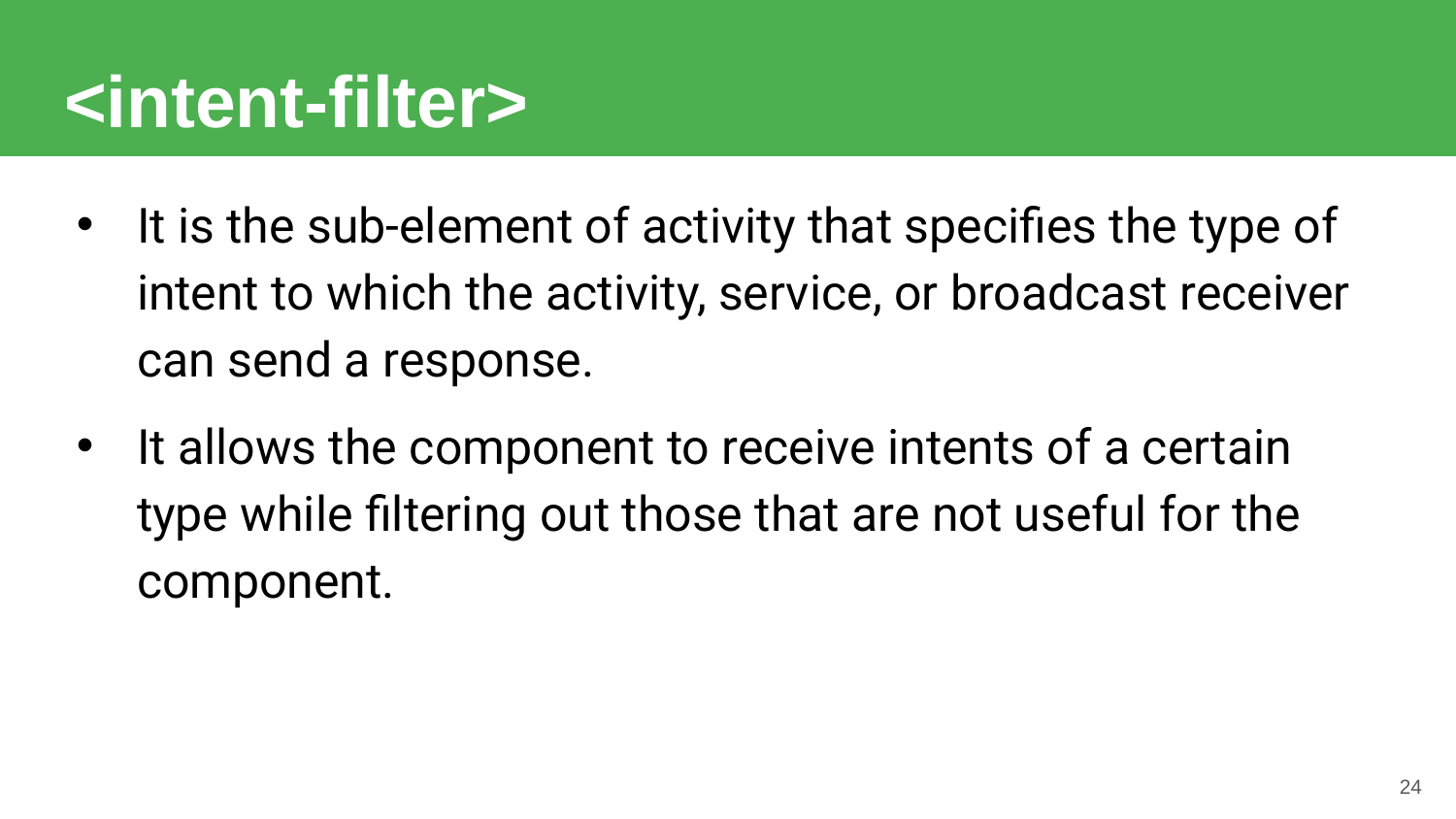

# <intent-filter>
It is the sub-element of activity that specifies the type of intent to which the activity, service, or broadcast receiver can send a response.
It allows the component to receive intents of a certain type while filtering out those that are not useful for the component.
24